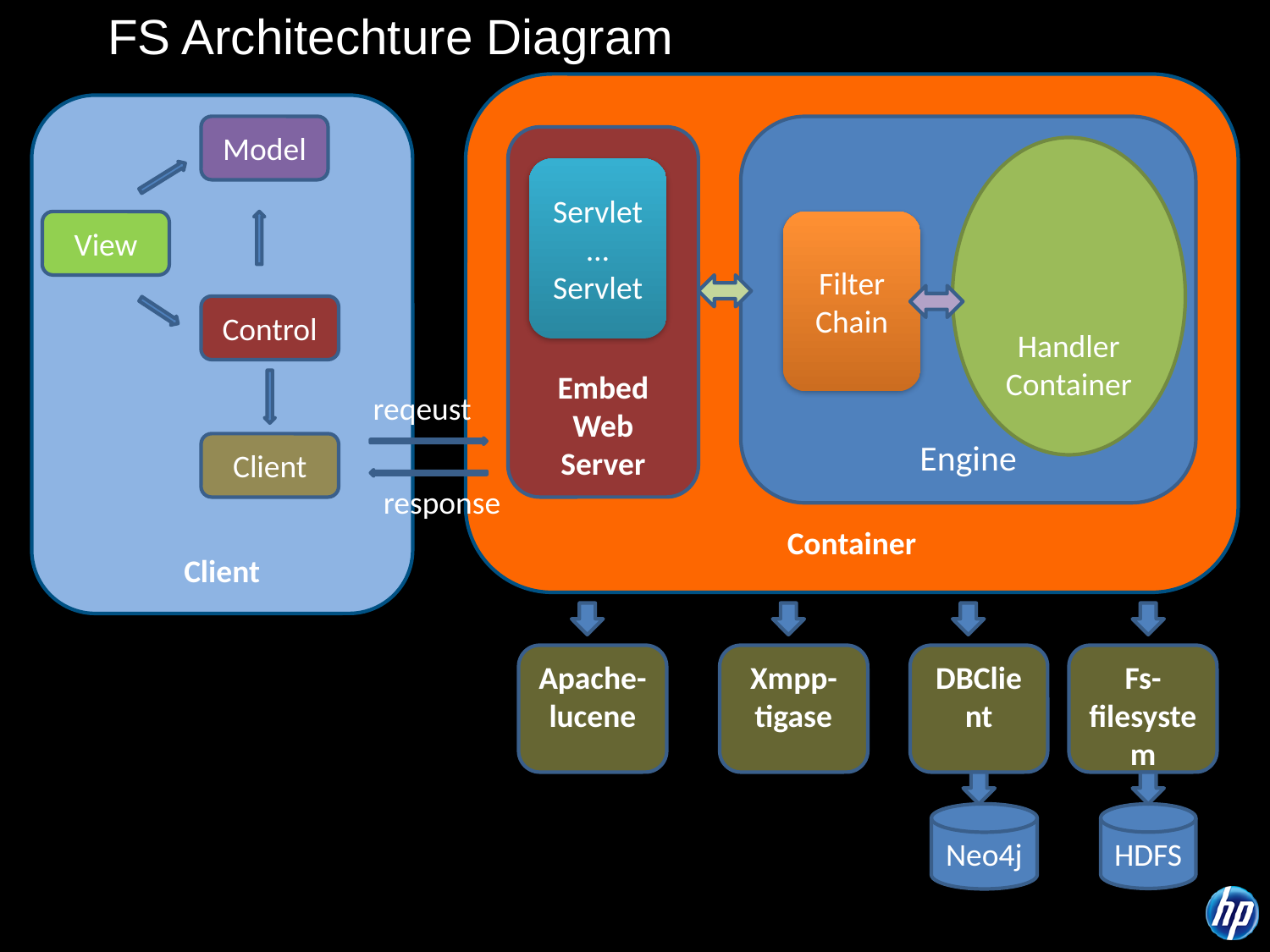

# FS Architechture Diagram
Container
Client
Model
Engine

Embed Web Server
Handler Container
Servlet
…
Servlet

View
Filter Chain

Control

reqeust

Client

response

Apache-lucene
Xmpp-tigase
DBClient
Fs-filesystem

Neo4j
HDFS